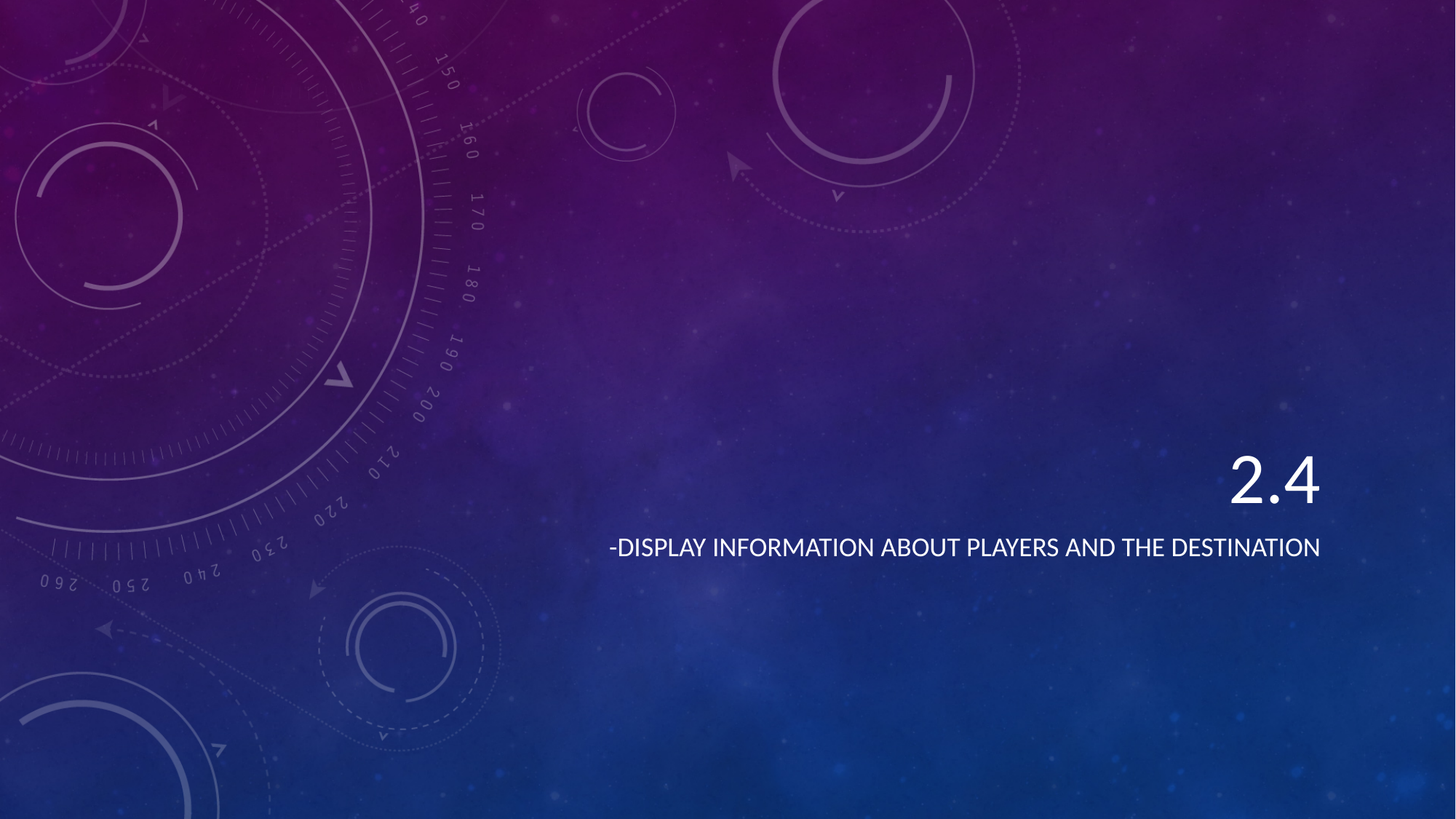

# 2.4
-display information about players and the destination